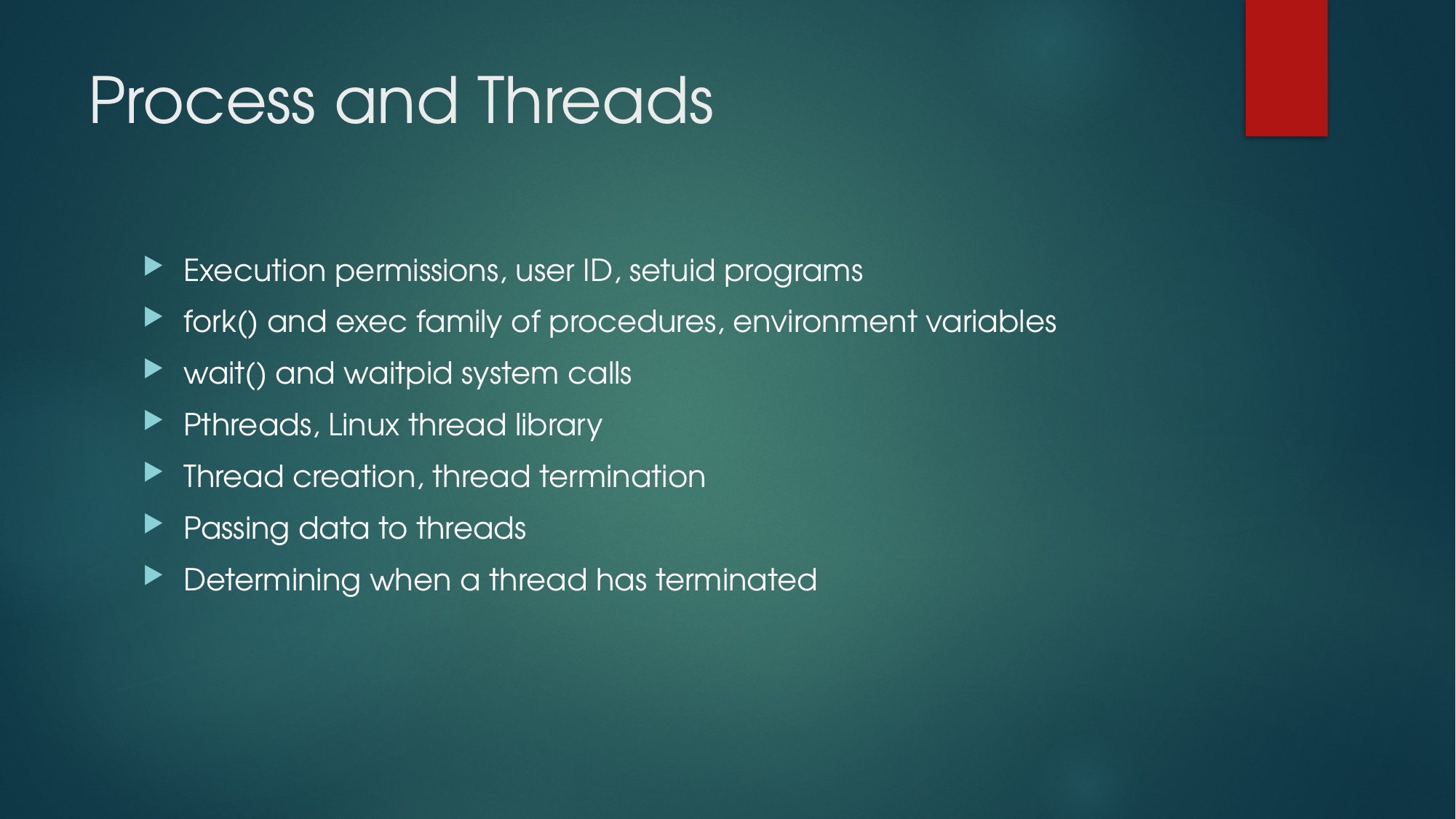

# Process and Threads
Execution permissions, user ID, setuid programs
fork() and exec family of procedures, environment variables
wait() and waitpid system calls
Pthreads, Linux thread library
Thread creation, thread termination
Passing data to threads
Determining when a thread has terminated